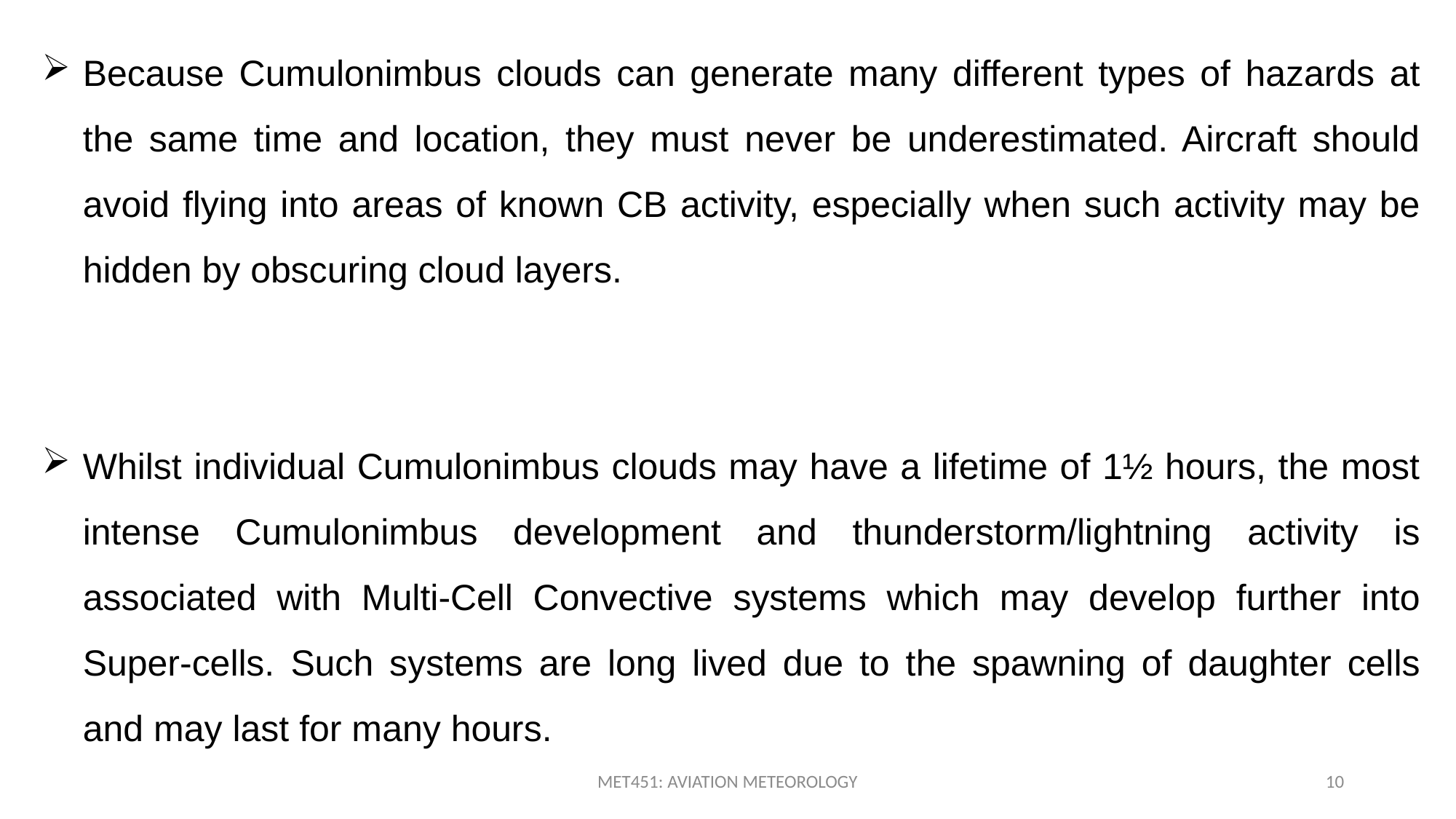

Because Cumulonimbus clouds can generate many different types of hazards at the same time and location, they must never be underestimated. Aircraft should avoid flying into areas of known CB activity, especially when such activity may be hidden by obscuring cloud layers.

Whilst individual Cumulonimbus clouds may have a lifetime of 1½ hours, the most intense Cumulonimbus development and thunderstorm/lightning activity is associated with Multi-Cell Convective systems which may develop further into Super-cells. Such systems are long lived due to the spawning of daughter cells and may last for many hours.
MET451: AVIATION METEOROLOGY
10